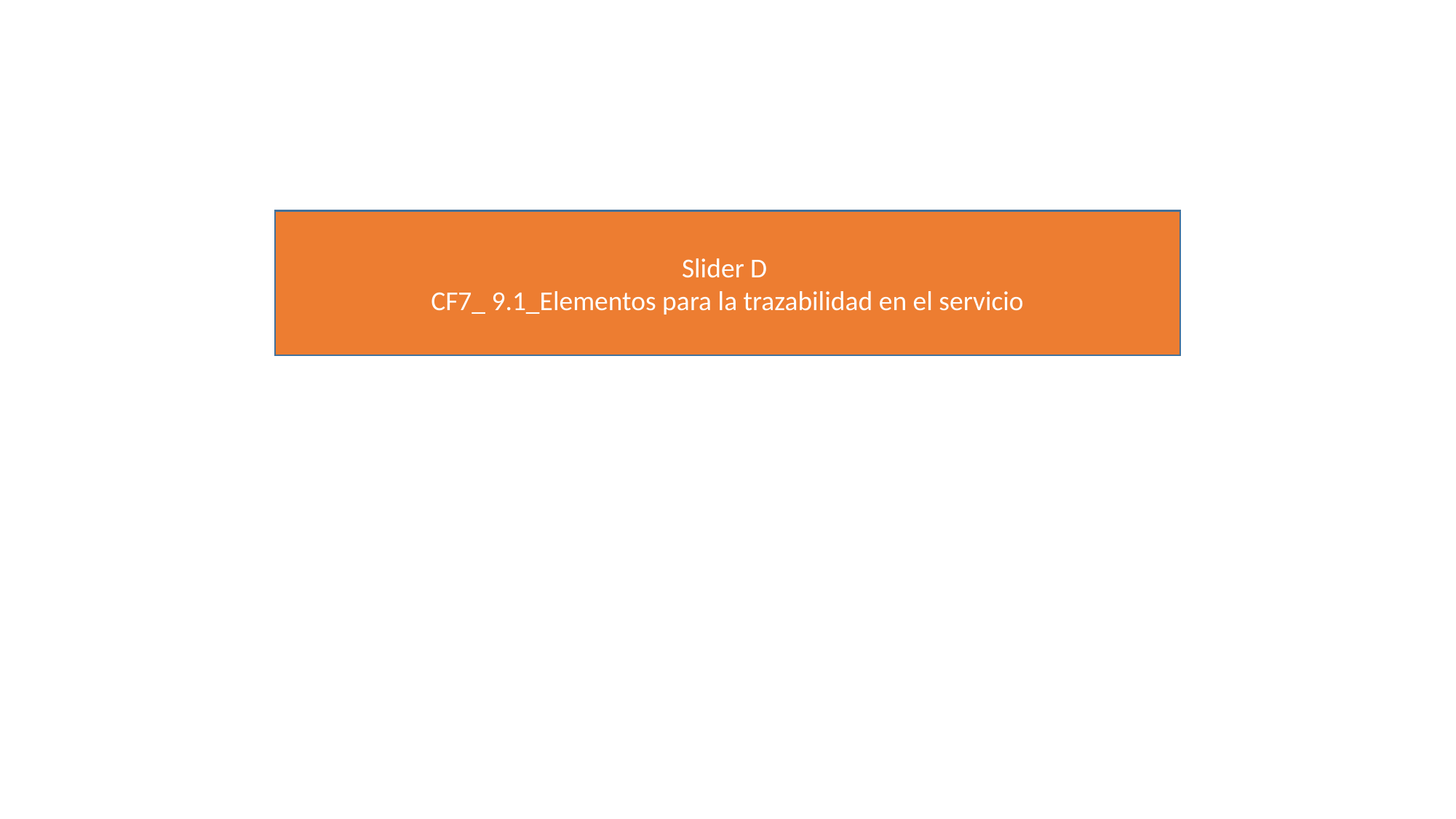

Slider D
CF7_ 9.1_Elementos para la trazabilidad en el servicio